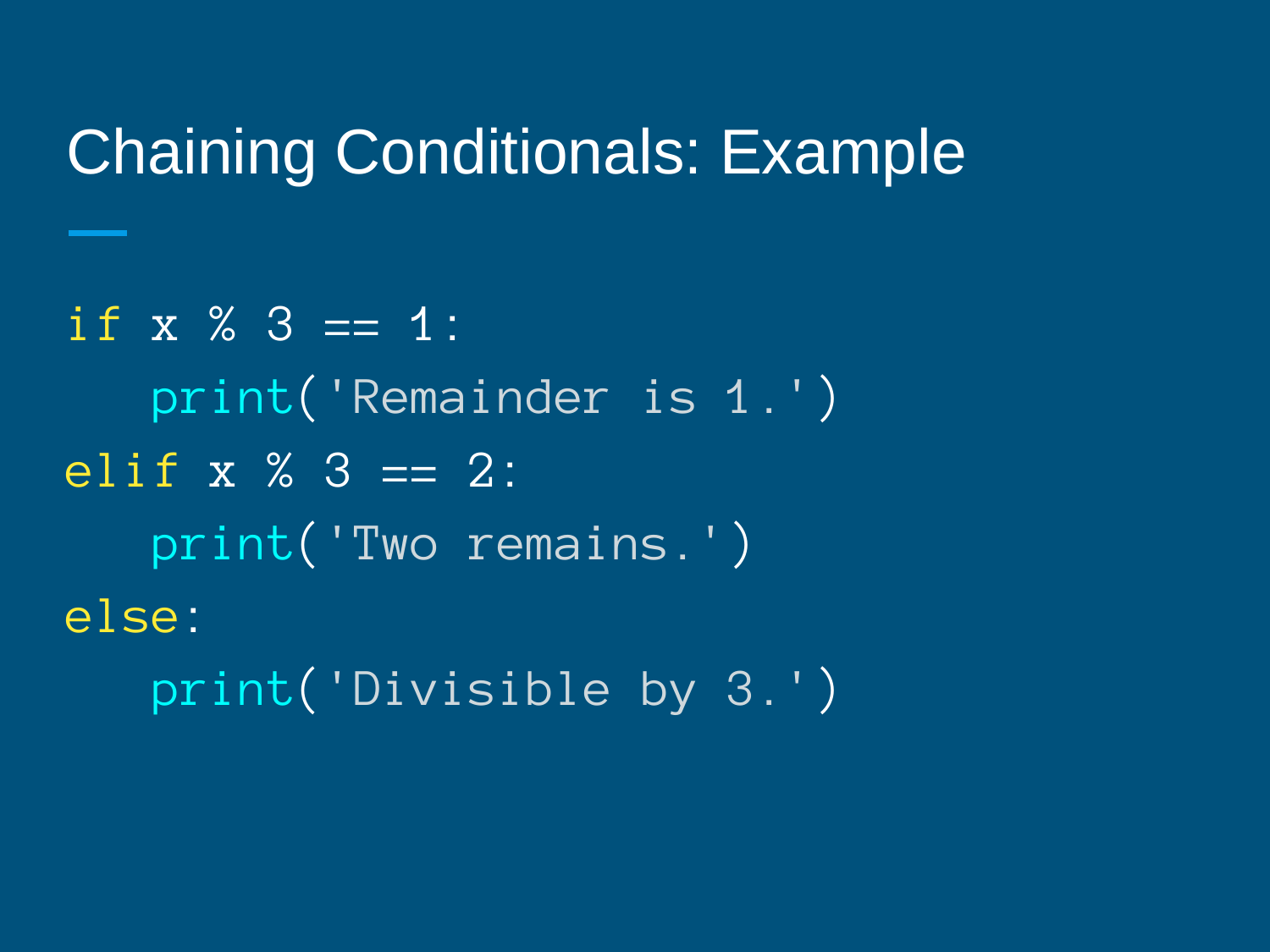

# Chaining Conditionals: Example
if x % 3 == 1:
   print('Remainder is 1.')
elif x % 3 == 2:
   print('Two remains.')
else:
   print('Divisible by 3.')